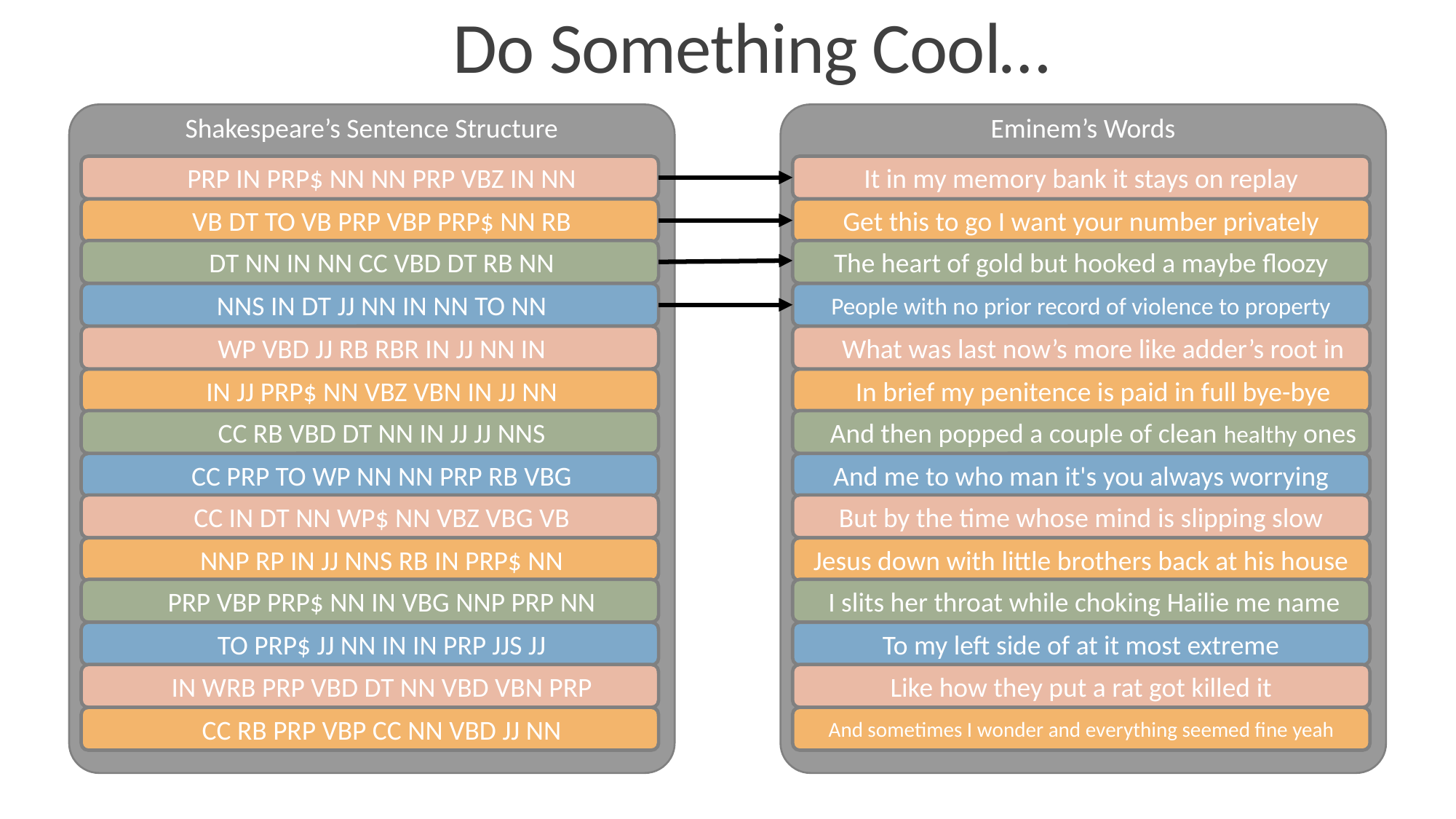

# Do Something Cool…
Shakespeare’s Sentence Structure

Eminem’s Words

PRP IN PRP$ NN NN PRP VBZ IN NN
It in my memory bank it stays on replay
VB DT TO VB PRP VBP PRP$ NN RB
Get this to go I want your number privately
DT NN IN NN CC VBD DT RB NN
The heart of gold but hooked a maybe floozy
NNS IN DT JJ NN IN NN TO NN
People with no prior record of violence to property
WP VBD JJ RB RBR IN JJ NN IN
What was last now’s more like adder’s root in
IN JJ PRP$ NN VBZ VBN IN JJ NN
In brief my penitence is paid in full bye-bye
CC RB VBD DT NN IN JJ JJ NNS
And then popped a couple of clean healthy ones
CC PRP TO WP NN NN PRP RB VBG
And me to who man it's you always worrying
CC IN DT NN WP$ NN VBZ VBG VB
But by the time whose mind is slipping slow
NNP RP IN JJ NNS RB IN PRP$ NN
Jesus down with little brothers back at his house
PRP VBP PRP$ NN IN VBG NNP PRP NN
 I slits her throat while choking Hailie me name
TO PRP$ JJ NN IN IN PRP JJS JJ
To my left side of at it most extreme
IN WRB PRP VBD DT NN VBD VBN PRP
Like how they put a rat got killed it
CC RB PRP VBP CC NN VBD JJ NN
And sometimes I wonder and everything seemed fine yeah